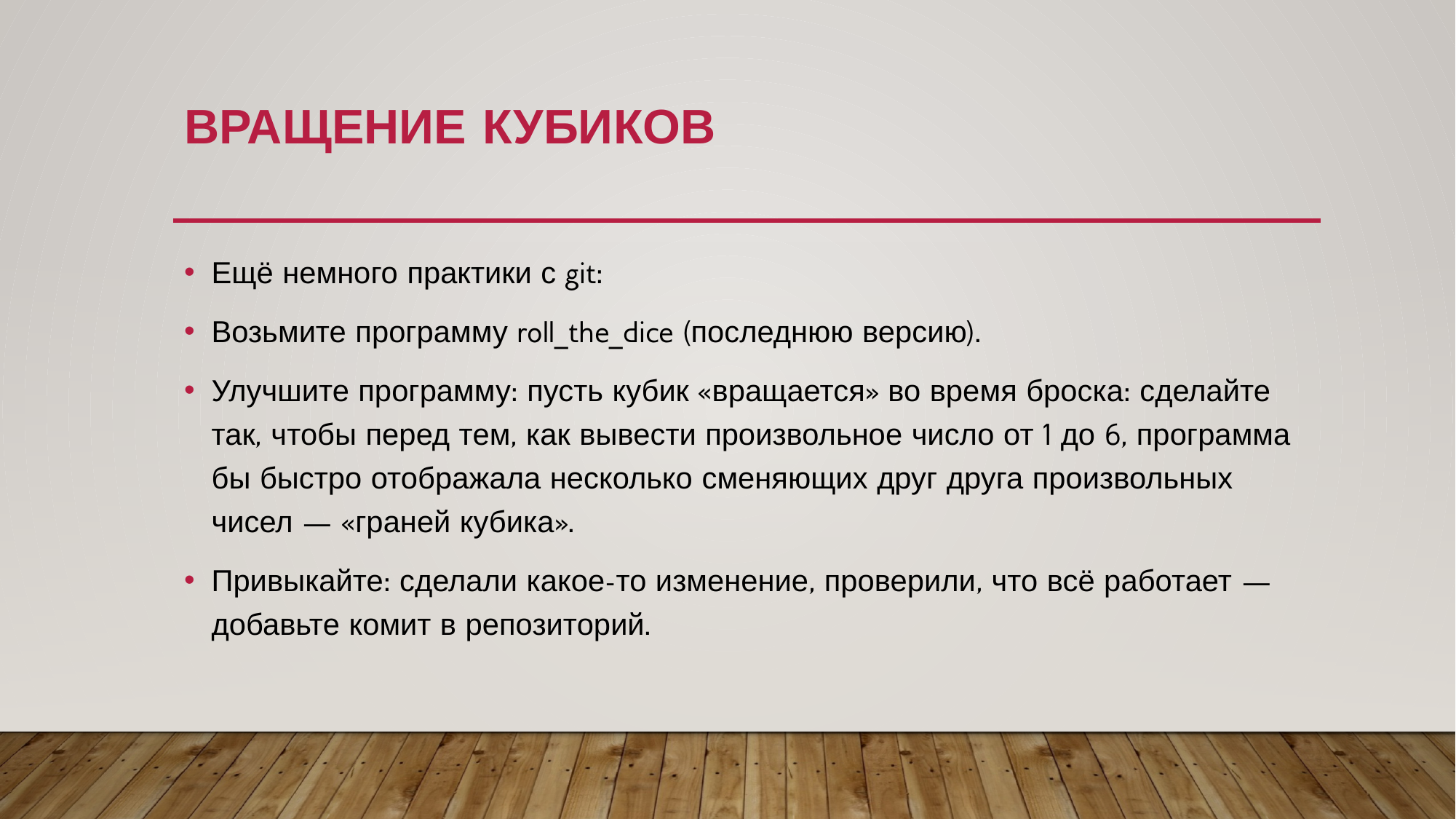

# Вращение кубиков
Ещё немного практики с git:
Возьмите программу roll_the_dice (последнюю версию).
Улучшите программу: пусть кубик «вращается» во время броска: сделайте так, чтобы перед тем, как вывести произвольное число от 1 до 6, программа бы быстро отображала несколько сменяющих друг друга произвольных чисел — «граней кубика».
Привыкайте: сделали какое-то изменение, проверили, что всё работает — добавьте комит в репозиторий.